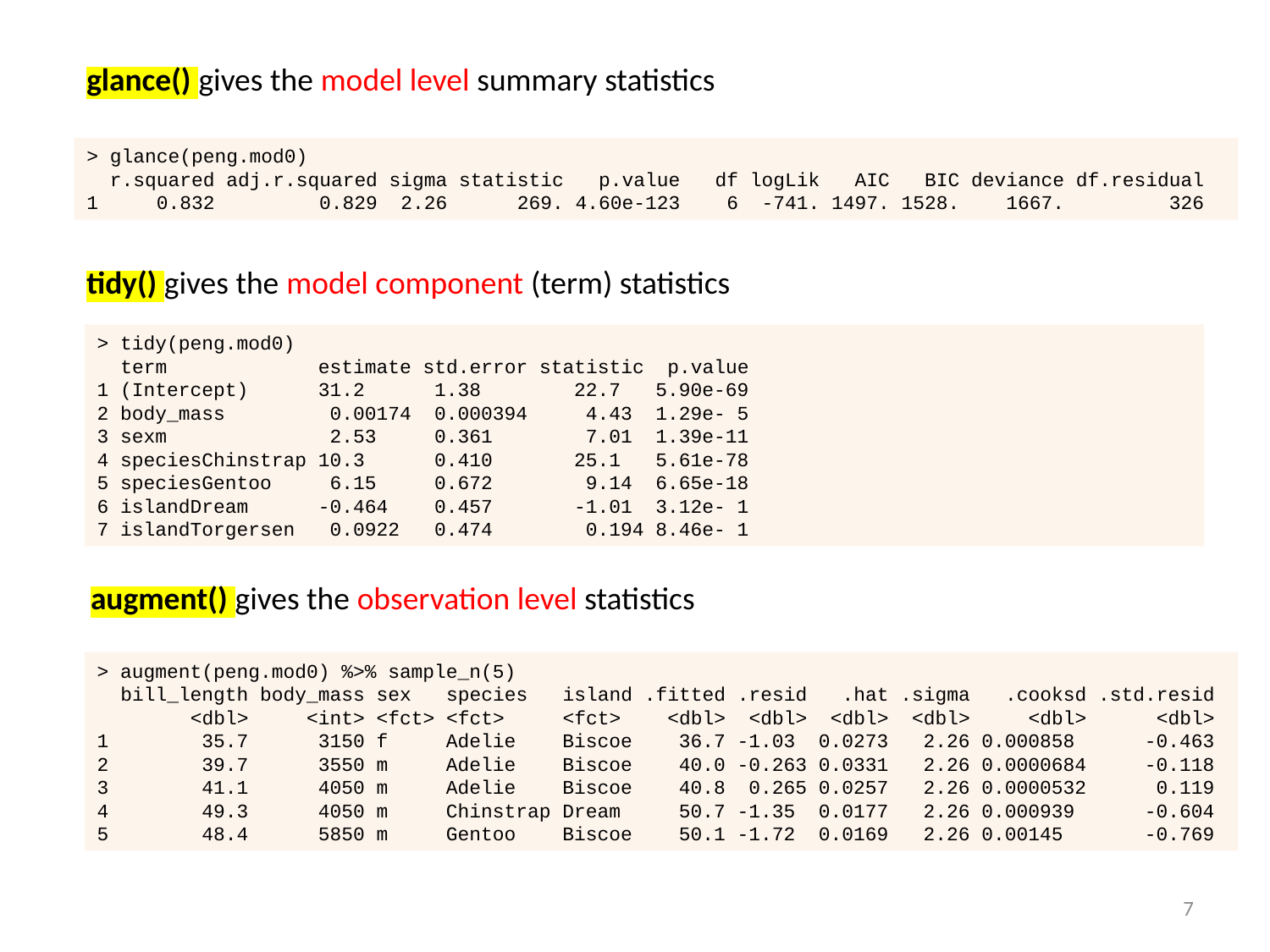

glance() gives the model level summary statistics
> glance(peng.mod0)
  r.squared adj.r.squared sigma statistic   p.value   df logLik   AIC   BIC deviance df.residual
1     0.832         0.829  2.26      269. 4.60e-123    6  -741. 1497. 1528.    1667.         326
tidy() gives the model component (term) statistics
> tidy(peng.mod0)
  term             estimate std.error statistic  p.value
1 (Intercept)      31.2      1.38        22.7   5.90e-69
2 body_mass         0.00174  0.000394     4.43  1.29e- 5
3 sexm              2.53     0.361        7.01  1.39e-11
4 speciesChinstrap 10.3      0.410       25.1   5.61e-78
5 speciesGentoo     6.15     0.672        9.14  6.65e-18
6 islandDream      -0.464    0.457       -1.01  3.12e- 1
7 islandTorgersen   0.0922   0.474        0.194 8.46e- 1
augment() gives the observation level statistics
> augment(peng.mod0) %>% sample_n(5)
  bill_length body_mass sex   species   island .fitted .resid   .hat .sigma   .cooksd .std.resid
        <dbl>     <int> <fct> <fct>     <fct>    <dbl>  <dbl>  <dbl>  <dbl>     <dbl>      <dbl>
1        35.7      3150 f     Adelie    Biscoe    36.7 -1.03  0.0273   2.26 0.000858      -0.463
2        39.7      3550 m     Adelie    Biscoe    40.0 -0.263 0.0331   2.26 0.0000684     -0.118
3        41.1      4050 m     Adelie    Biscoe    40.8  0.265 0.0257   2.26 0.0000532      0.119
4        49.3      4050 m     Chinstrap Dream     50.7 -1.35  0.0177   2.26 0.000939      -0.604
5        48.4      5850 m     Gentoo    Biscoe    50.1 -1.72  0.0169   2.26 0.00145       -0.769
7